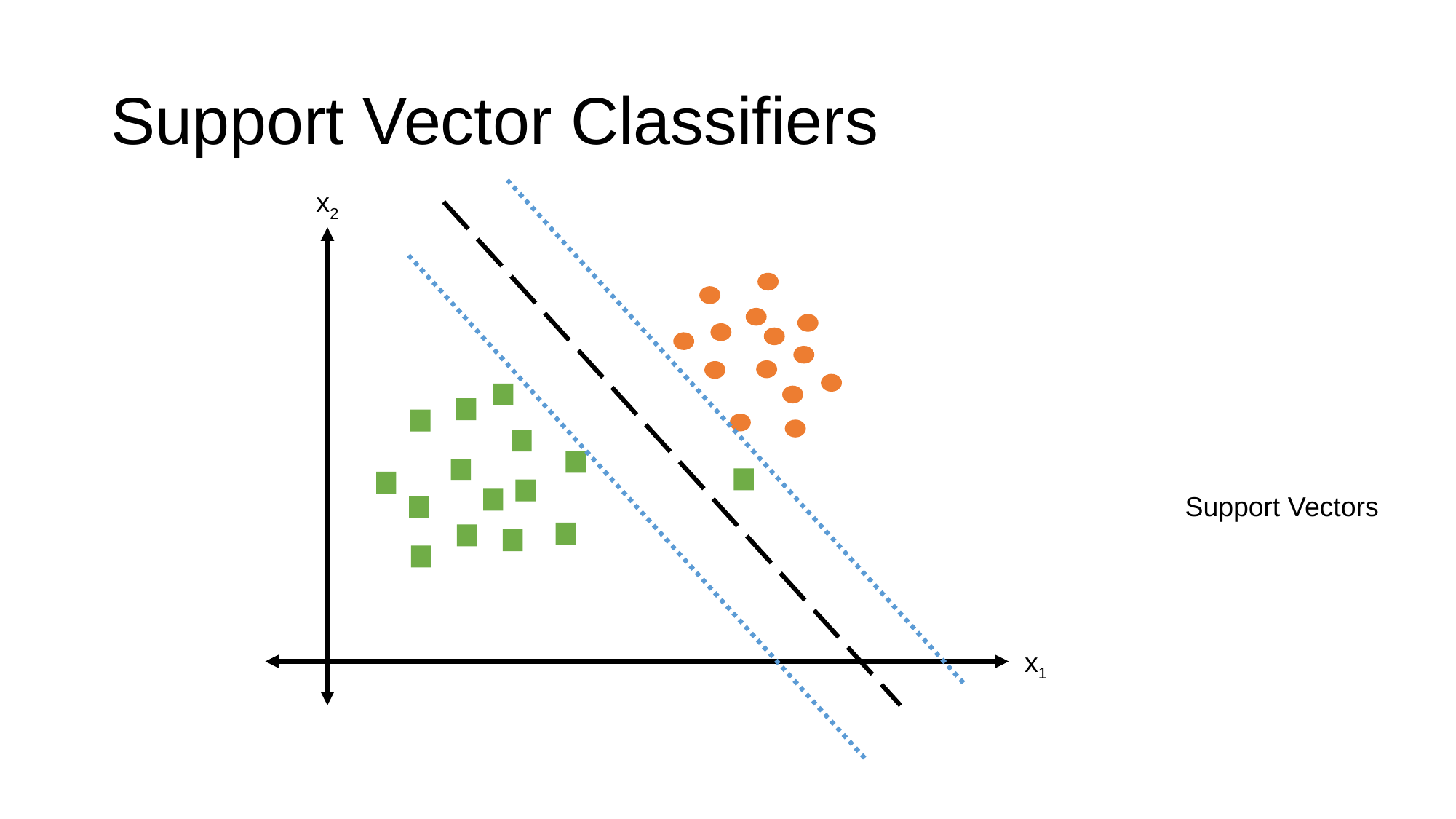

# Support Vector Classifiers
x2

Support Vectors

x1